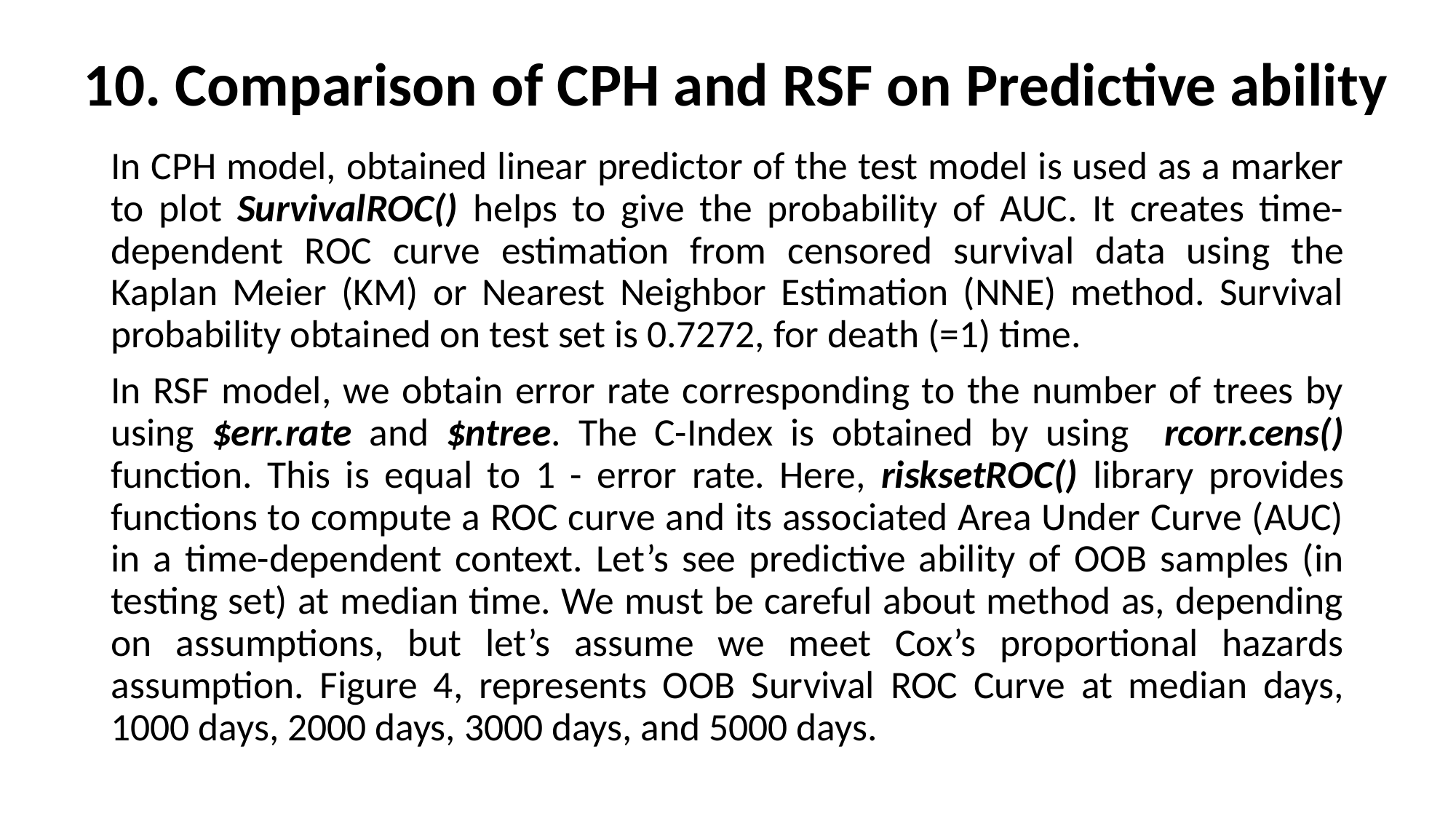

# 10. Comparison of CPH and RSF on Predictive ability
In CPH model, obtained linear predictor of the test model is used as a marker to plot SurvivalROC() helps to give the probability of AUC. It creates time-dependent ROC curve estimation from censored survival data using the Kaplan Meier (KM) or Nearest Neighbor Estimation (NNE) method. Survival probability obtained on test set is 0.7272, for death (=1) time.
In RSF model, we obtain error rate corresponding to the number of trees by using $err.rate and $ntree. The C-Index is obtained by using  rcorr.cens() function. This is equal to 1 - error rate. Here, risksetROC() library provides functions to compute a ROC curve and its associated Area Under Curve (AUC) in a time-dependent context. Let’s see predictive ability of OOB samples (in testing set) at median time. We must be careful about method as, depending on assumptions, but let’s assume we meet Cox’s proportional hazards assumption. Figure 4, represents OOB Survival ROC Curve at median days, 1000 days, 2000 days, 3000 days, and 5000 days.